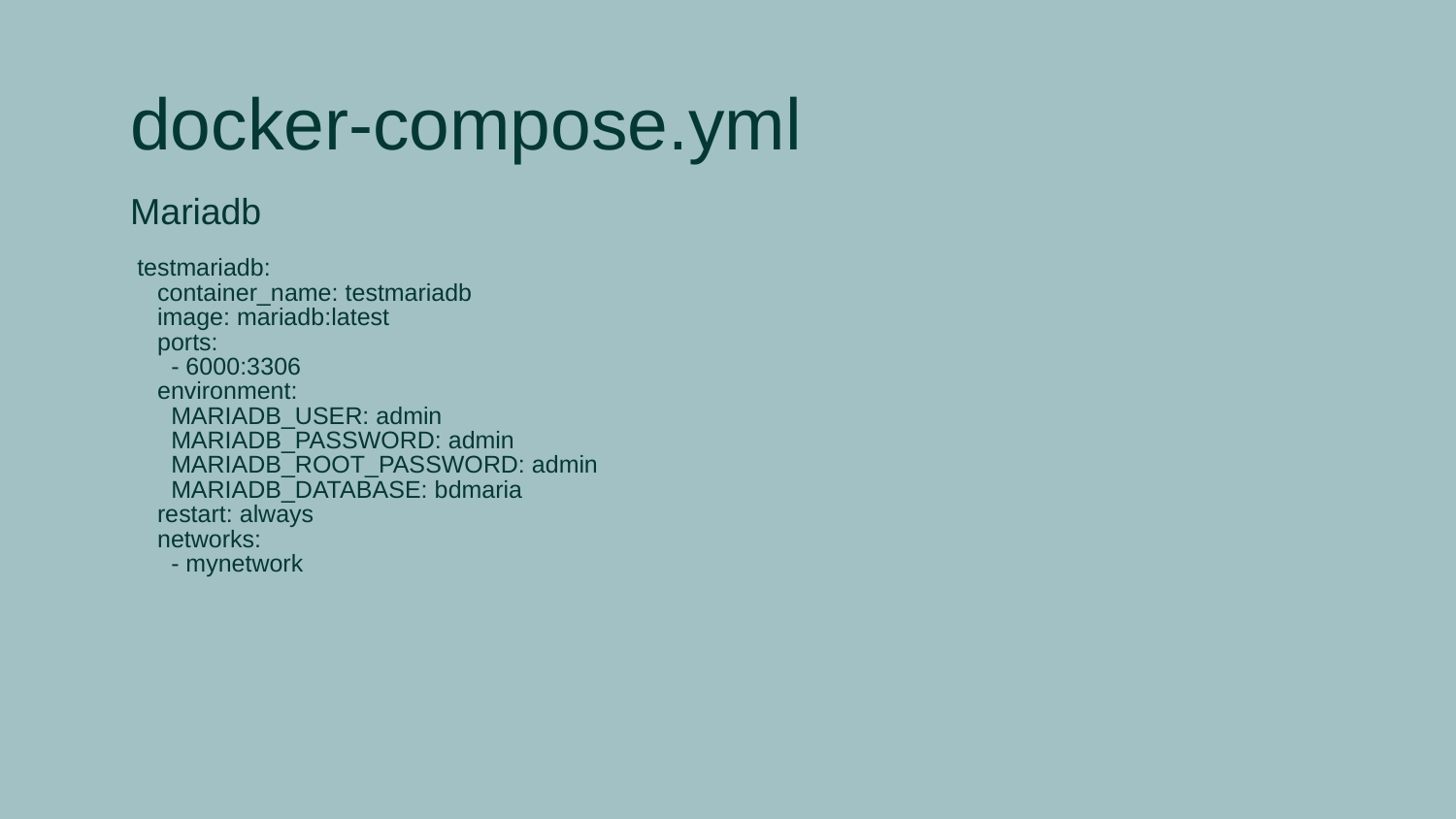

# docker-compose.yml
Mariadb
 testmariadb:
    container_name: testmariadb
    image: mariadb:latest
    ports:
      - 6000:3306
    environment:
      MARIADB_USER: admin
      MARIADB_PASSWORD: admin
      MARIADB_ROOT_PASSWORD: admin
      MARIADB_DATABASE: bdmaria
    restart: always
    networks:
      - mynetwork